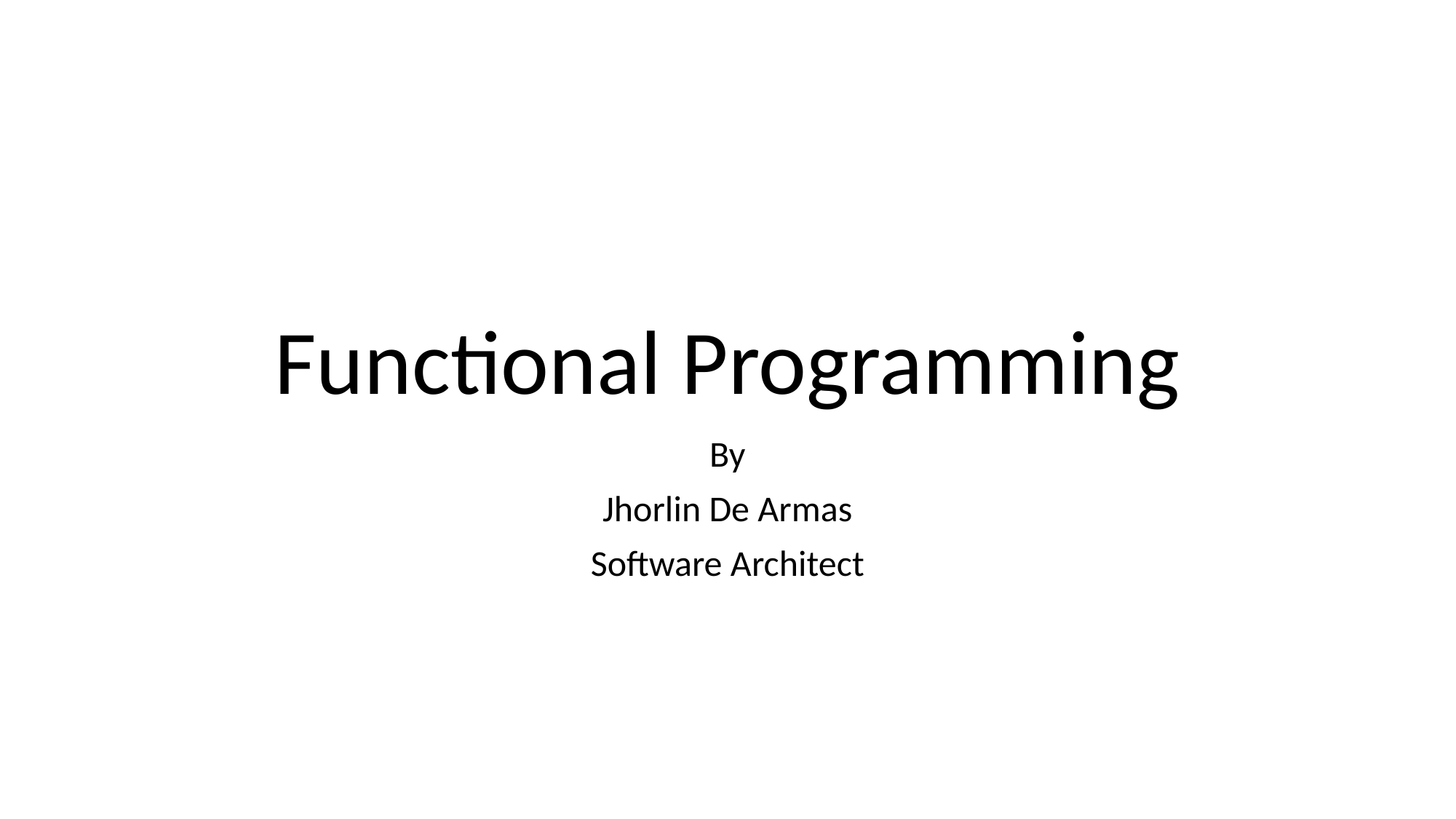

# Functional Programming
By
Jhorlin De Armas
Software Architect